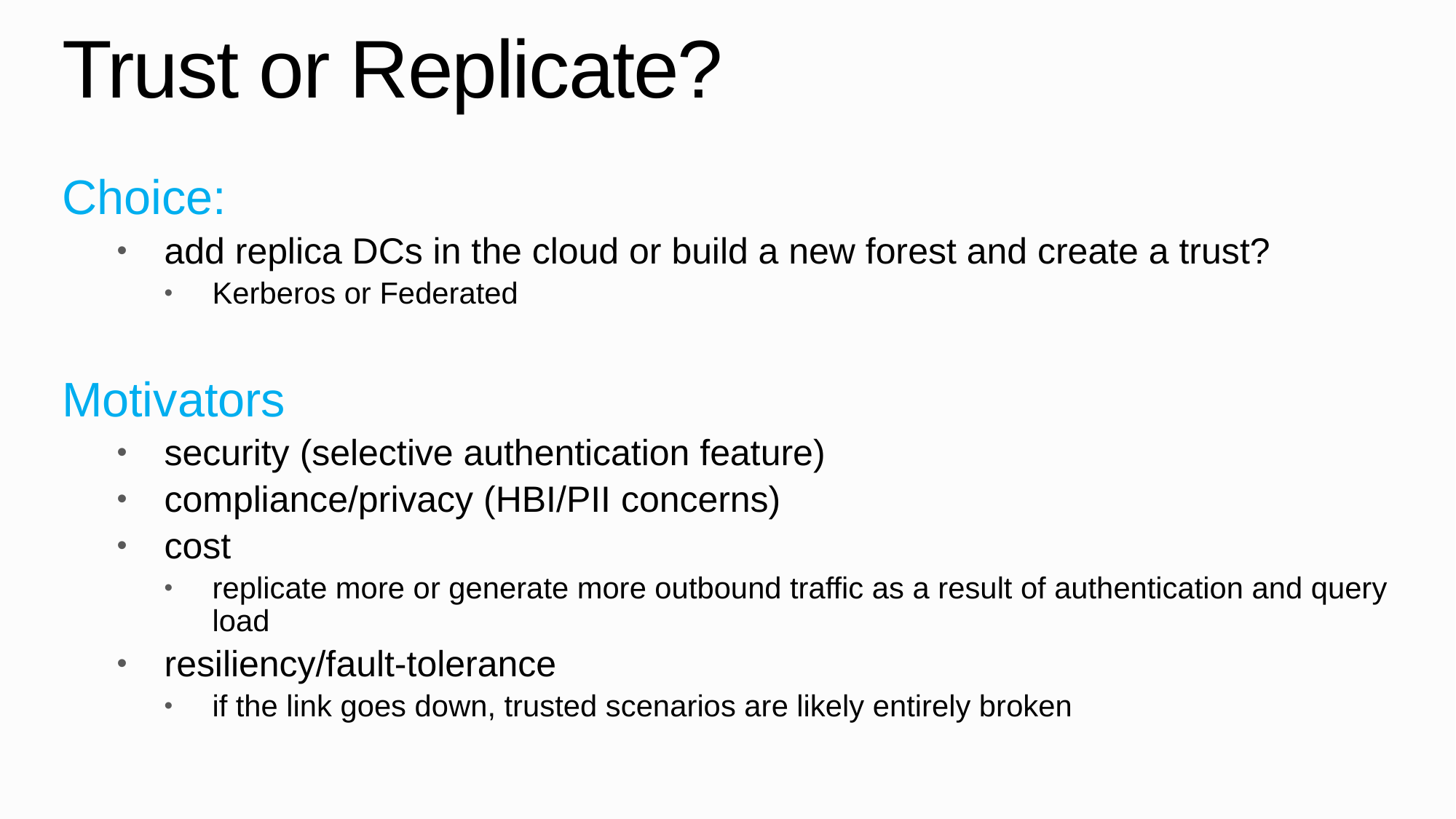

# Trust or Replicate?
Choice:
add replica DCs in the cloud or build a new forest and create a trust?
Kerberos or Federated

Motivators
security (selective authentication feature)
compliance/privacy (HBI/PII concerns)
cost
replicate more or generate more outbound traffic as a result of authentication and query load
resiliency/fault-tolerance
if the link goes down, trusted scenarios are likely entirely broken